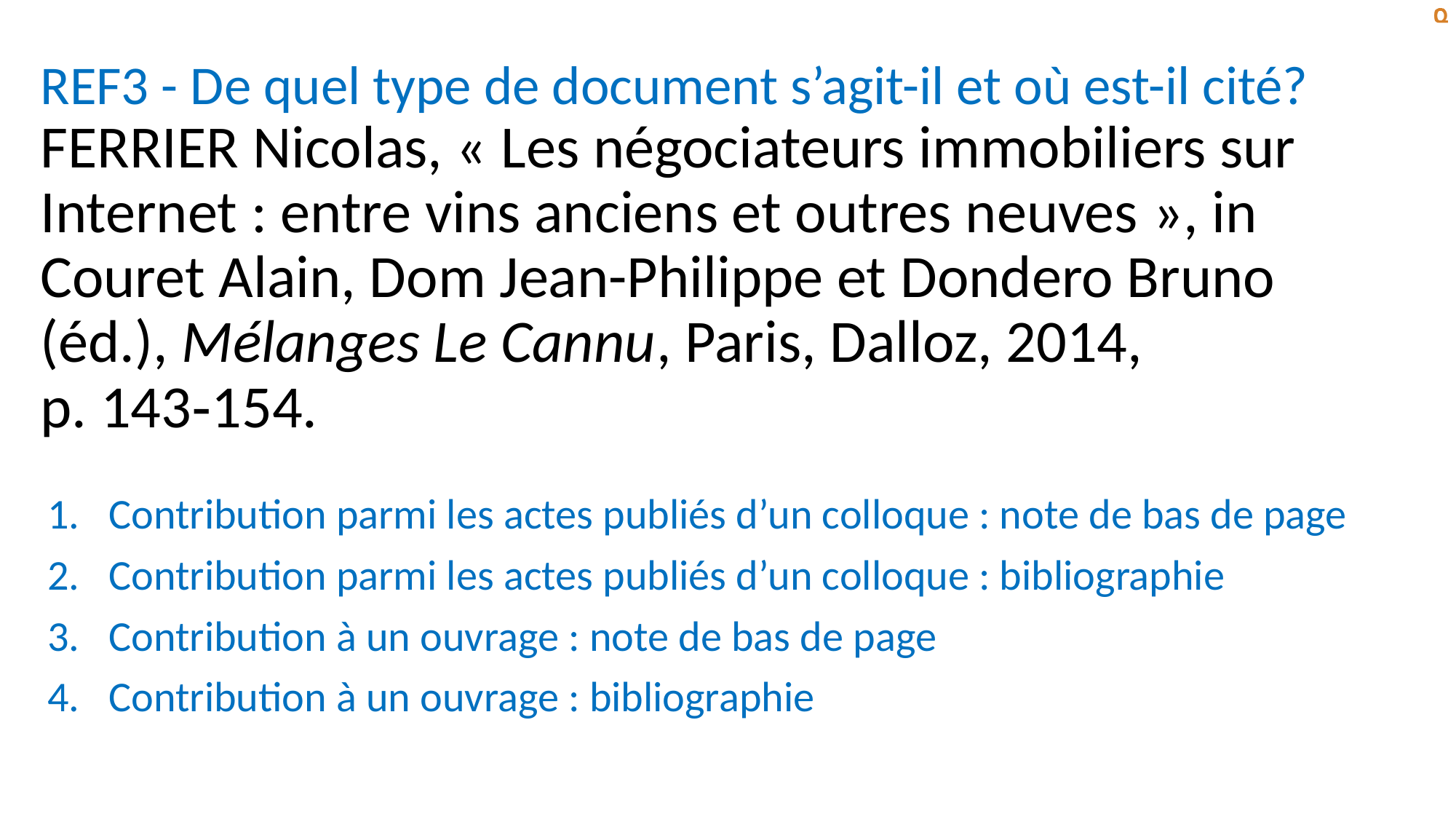

# REF3 - De quel type de document s’agit-il et où est-il cité? FERRIER Nicolas, « Les négociateurs immobiliers sur Internet : entre vins anciens et outres neuves », in Couret Alain, Dom Jean-Philippe et Dondero Bruno (éd.), Mélanges Le Cannu, Paris, Dalloz, 2014, p. 143‑154.
Contribution parmi les actes publiés d’un colloque : note de bas de page
Contribution parmi les actes publiés d’un colloque : bibliographie
Contribution à un ouvrage : note de bas de page
Contribution à un ouvrage : bibliographie